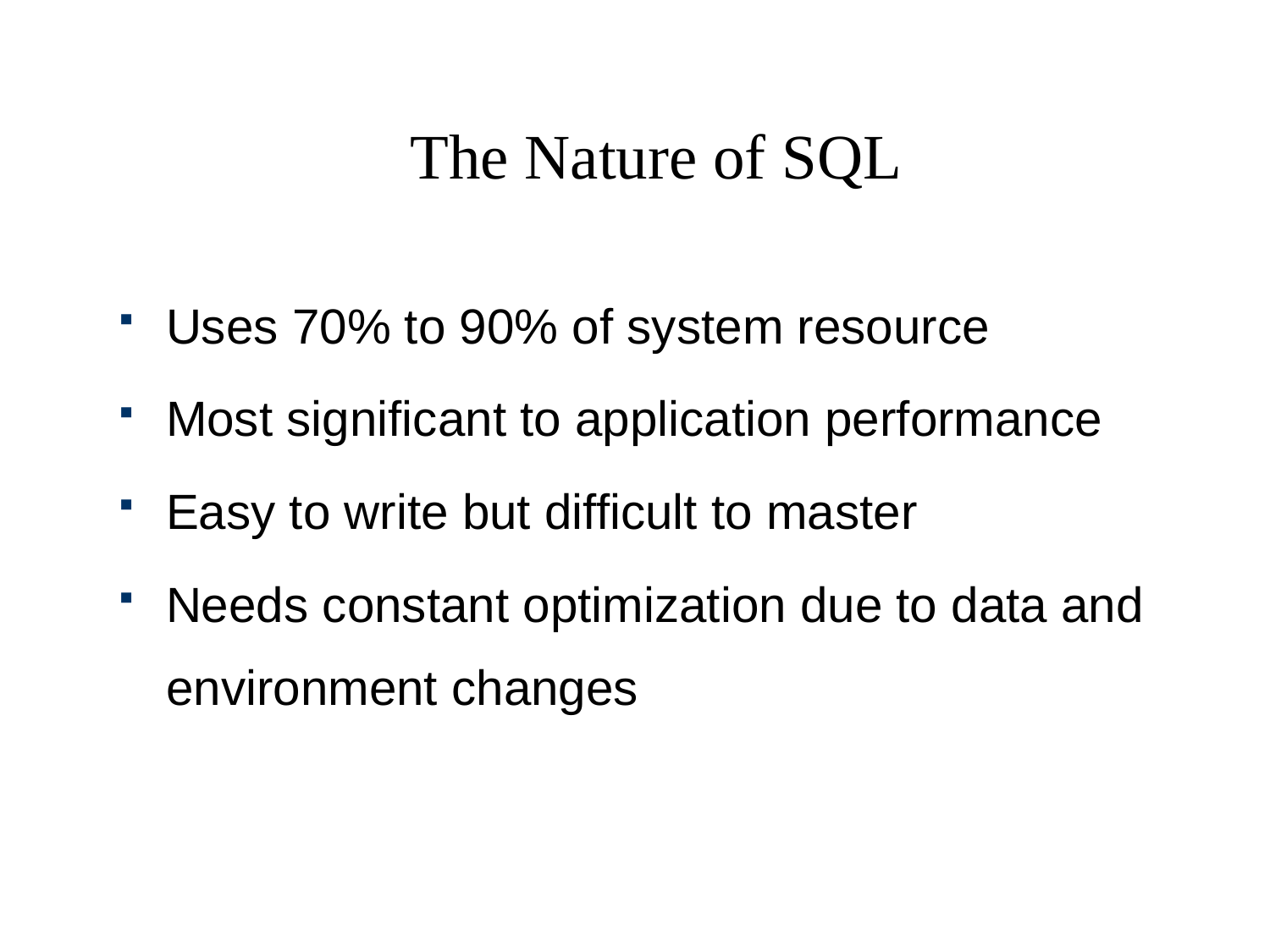

The Nature of SQL
Uses 70% to 90% of system resource
Most significant to application performance
Easy to write but difficult to master
Needs constant optimization due to data and environment changes